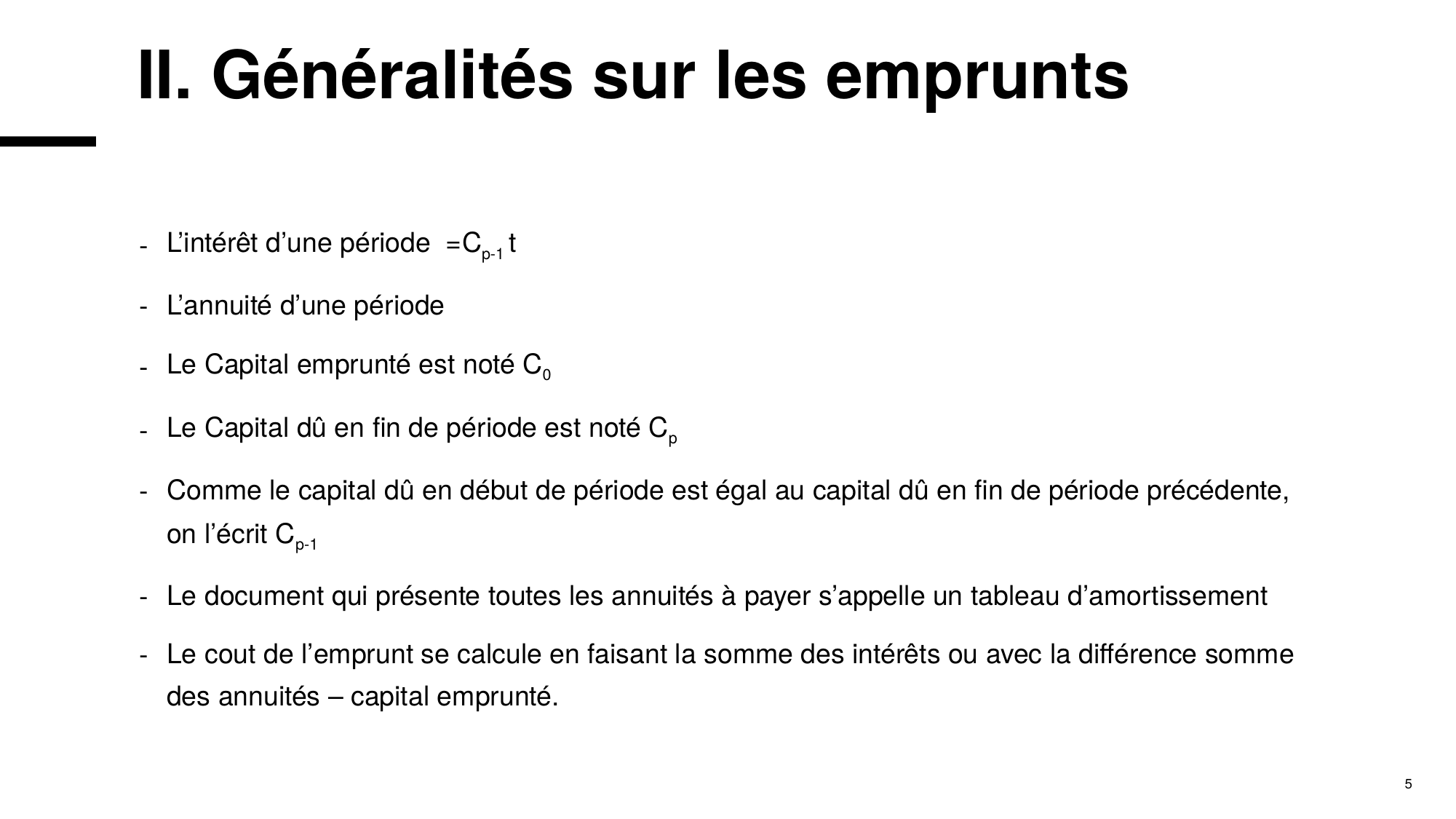

# II. Généralités sur les emprunts
L’intérêt d’une période  =Cp-1 t
L’annuité d’une période
Le Capital emprunté est noté C0
Le Capital dû en fin de période est noté Cp
Comme le capital dû en début de période est égal au capital dû en fin de période précédente, on l’écrit Cp-1
Le document qui présente toutes les annuités à payer s’appelle un tableau d’amortissement
Le cout de l’emprunt se calcule en faisant la somme des intérêts ou avec la différence somme des annuités – capital emprunté.

5